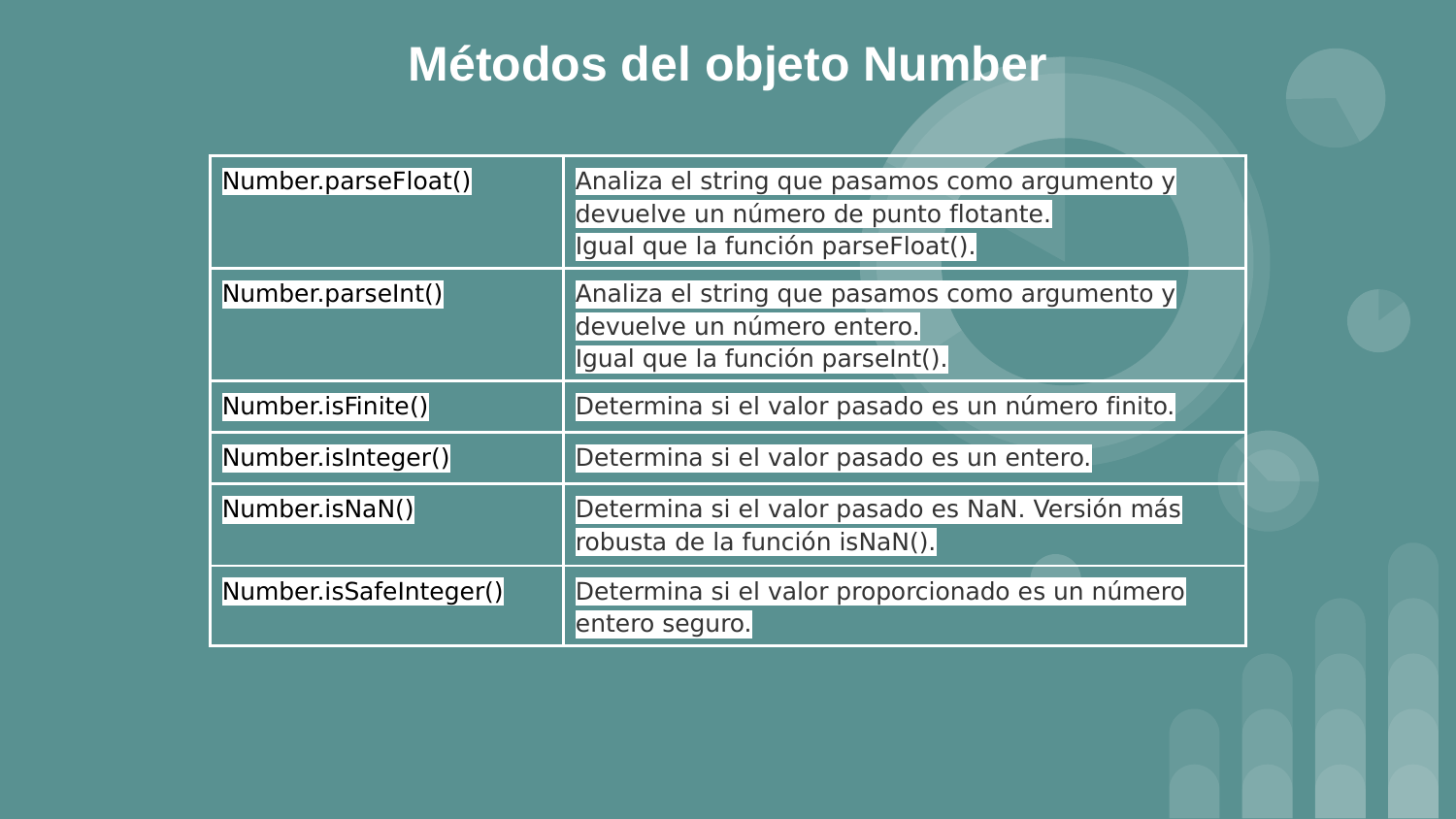

# Métodos del objeto Number
| Number.parseFloat() | Analiza el string que pasamos como argumento y devuelve un número de punto flotante. Igual que la función parseFloat(). |
| --- | --- |
| Number.parseInt() | Analiza el string que pasamos como argumento y devuelve un número entero. Igual que la función parseInt(). |
| Number.isFinite() | Determina si el valor pasado es un número finito. |
| Number.isInteger() | Determina si el valor pasado es un entero. |
| Number.isNaN() | Determina si el valor pasado es NaN. Versión más robusta de la función isNaN(). |
| Number.isSafeInteger() | Determina si el valor proporcionado es un número entero seguro. |